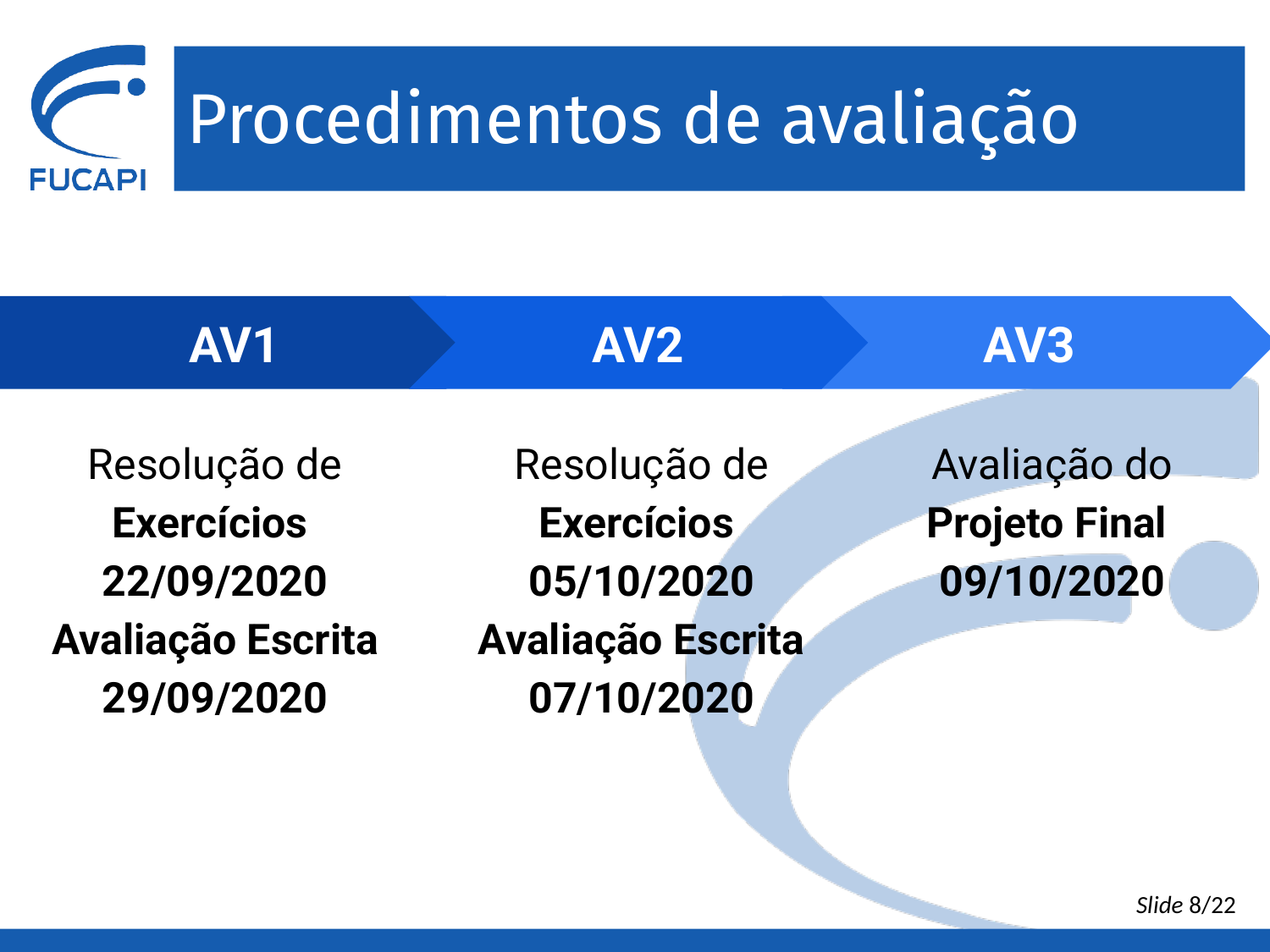

# Procedimentos de avaliação
AV2
Resolução de Exercícios
05/10/2020
Avaliação Escrita
07/10/2020
AV3
Avaliação do Projeto Final
09/10/2020
AV1
Resolução de Exercícios
22/09/2020
Avaliação Escrita
29/09/2020